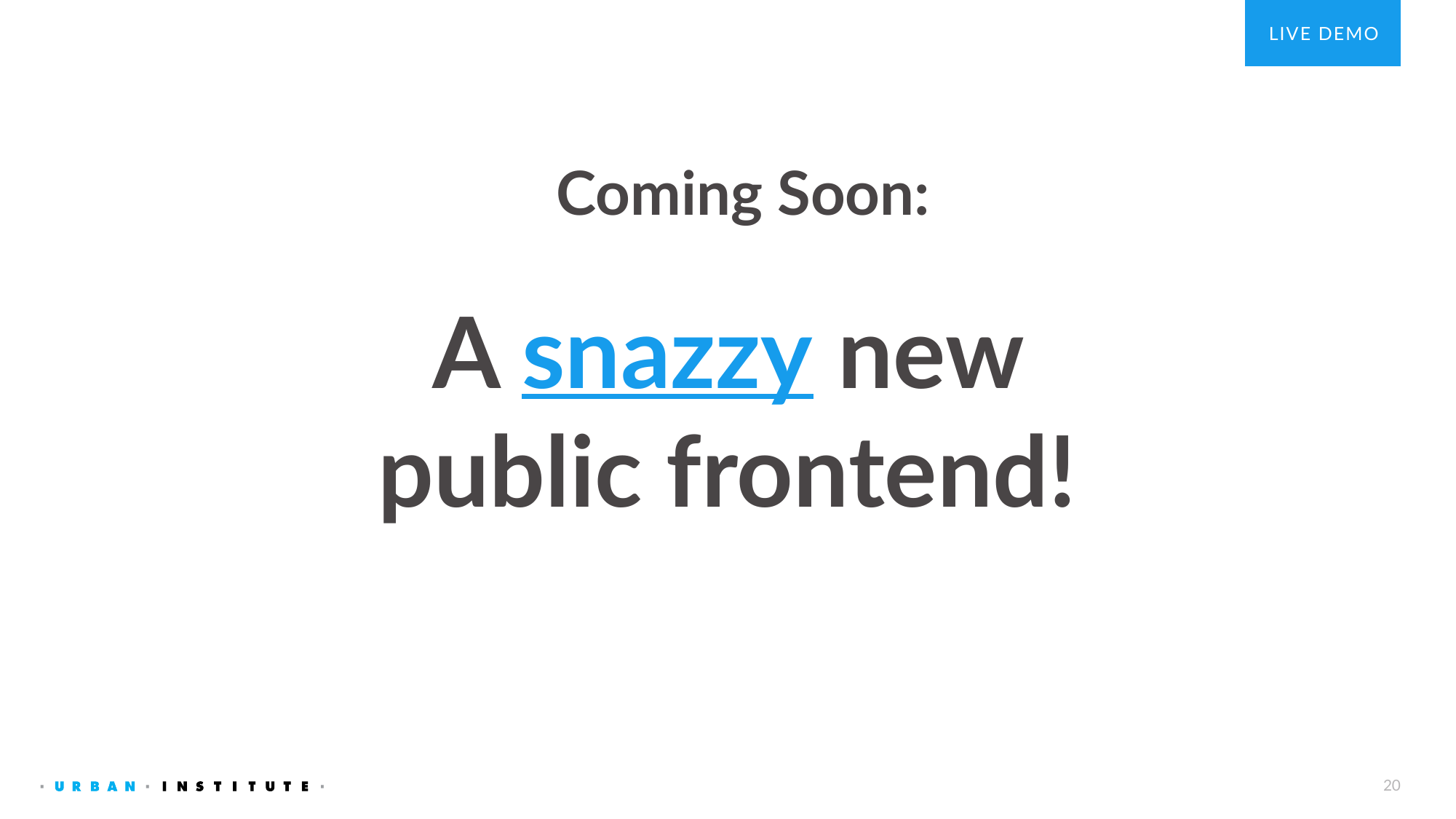

LIVE DEMO
# Coming Soon:
A snazzy new public frontend!
20